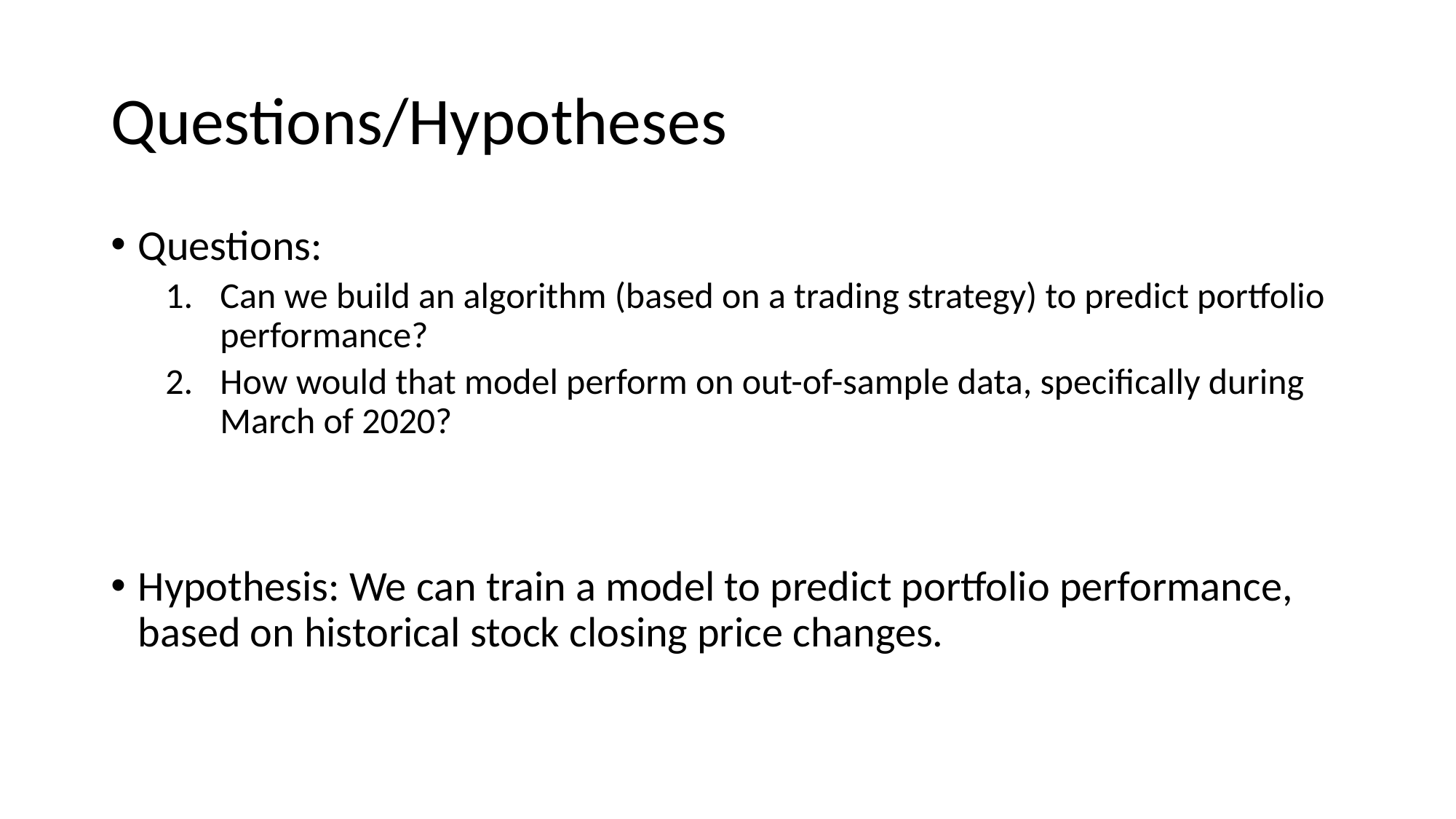

# Questions/Hypotheses
Questions:
Can we build an algorithm (based on a trading strategy) to predict portfolio performance?
How would that model perform on out-of-sample data, specifically during March of 2020?

Hypothesis: We can train a model to predict portfolio performance, based on historical stock closing price changes.